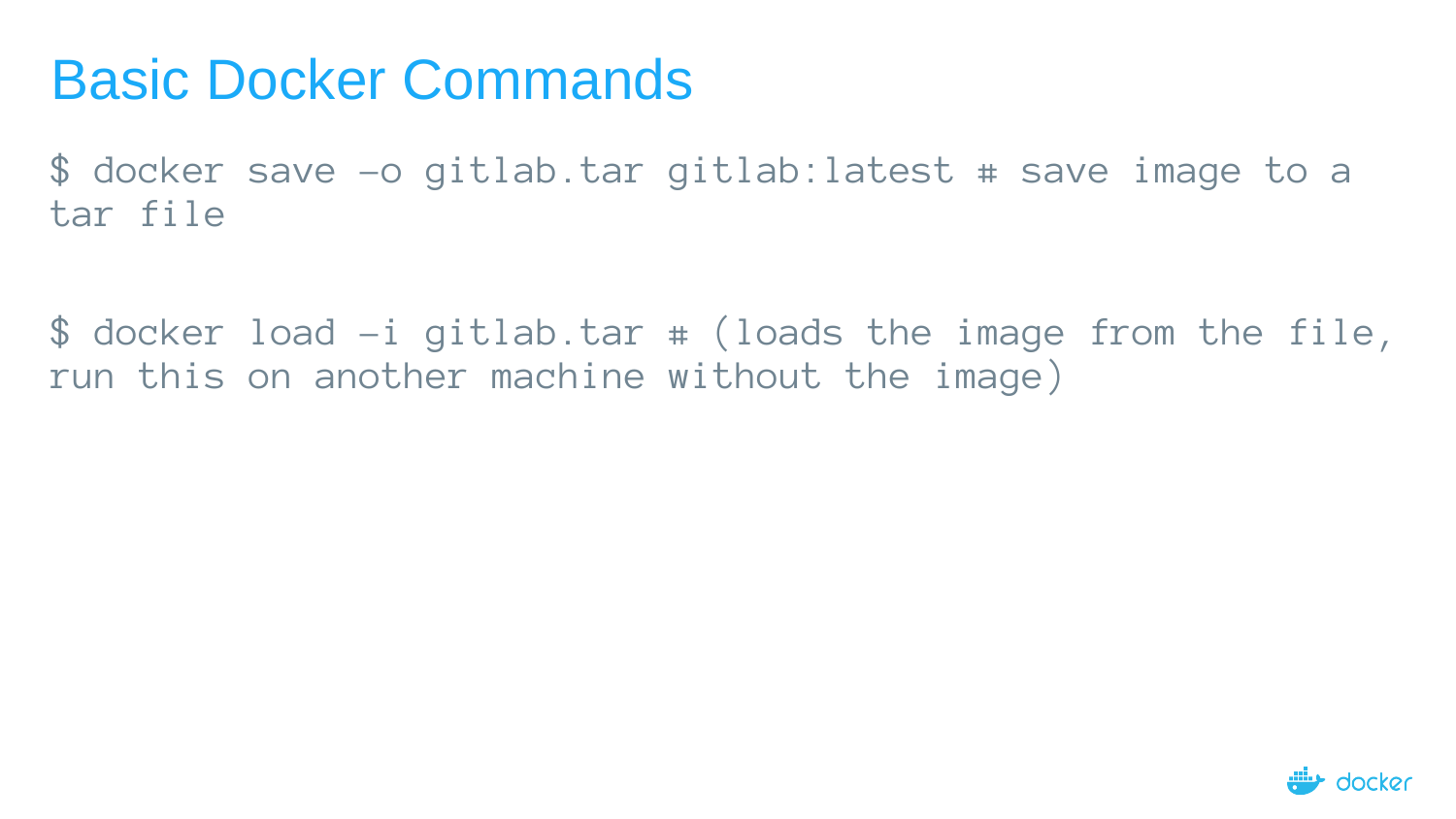

# Basic Docker Commands
$ docker save –o gitlab.tar gitlab:latest # save image to a tar file

$ docker load –i gitlab.tar # (loads the image from the file, run this on another machine without the image)